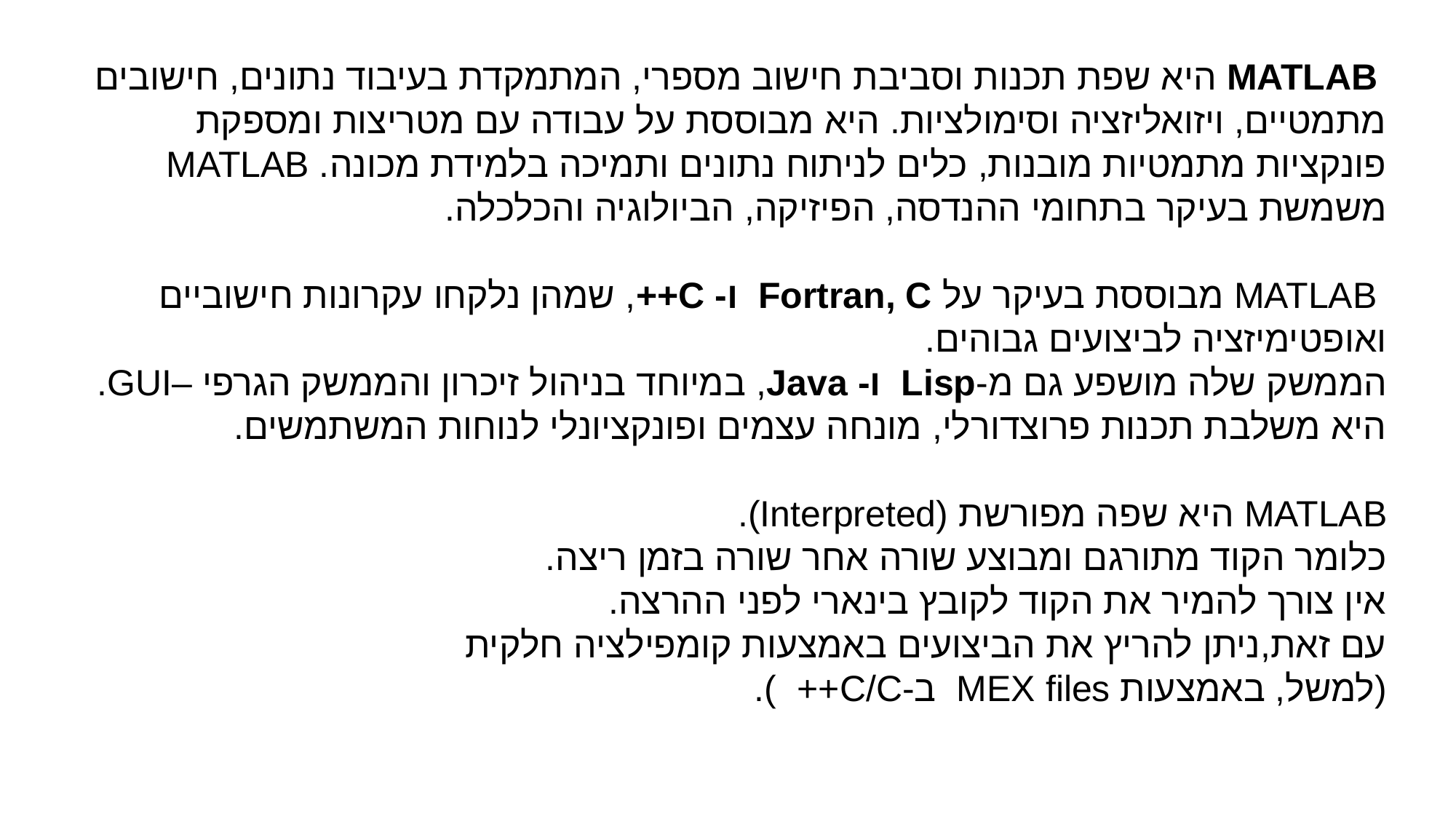

MATLAB היא שפת תכנות וסביבת חישוב מספרי, המתמקדת בעיבוד נתונים, חישובים מתמטיים, ויזואליזציה וסימולציות. היא מבוססת על עבודה עם מטריצות ומספקת פונקציות מתמטיות מובנות, כלים לניתוח נתונים ותמיכה בלמידת מכונה. MATLAB  משמשת בעיקר בתחומי ההנדסה, הפיזיקה, הביולוגיה והכלכלה.

 MATLAB מבוססת בעיקר על Fortran, C  ו- C++, שמהן נלקחו עקרונות חישוביים ואופטימיזציה לביצועים גבוהים.
הממשק שלה מושפע גם מ-Lisp  ו- Java, במיוחד בניהול זיכרון והממשק הגרפי –GUI.
היא משלבת תכנות פרוצדורלי, מונחה עצמים ופונקציונלי לנוחות המשתמשים.

MATLAB היא שפה מפורשת (Interpreted).
כלומר הקוד מתורגם ומבוצע שורה אחר שורה בזמן ריצה.
אין צורך להמיר את הקוד לקובץ בינארי לפני ההרצה.
עם זאת,ניתן להריץ את הביצועים באמצעות קומפילציה חלקית
(למשל, באמצעות MEX files  ב-C/C++  ).